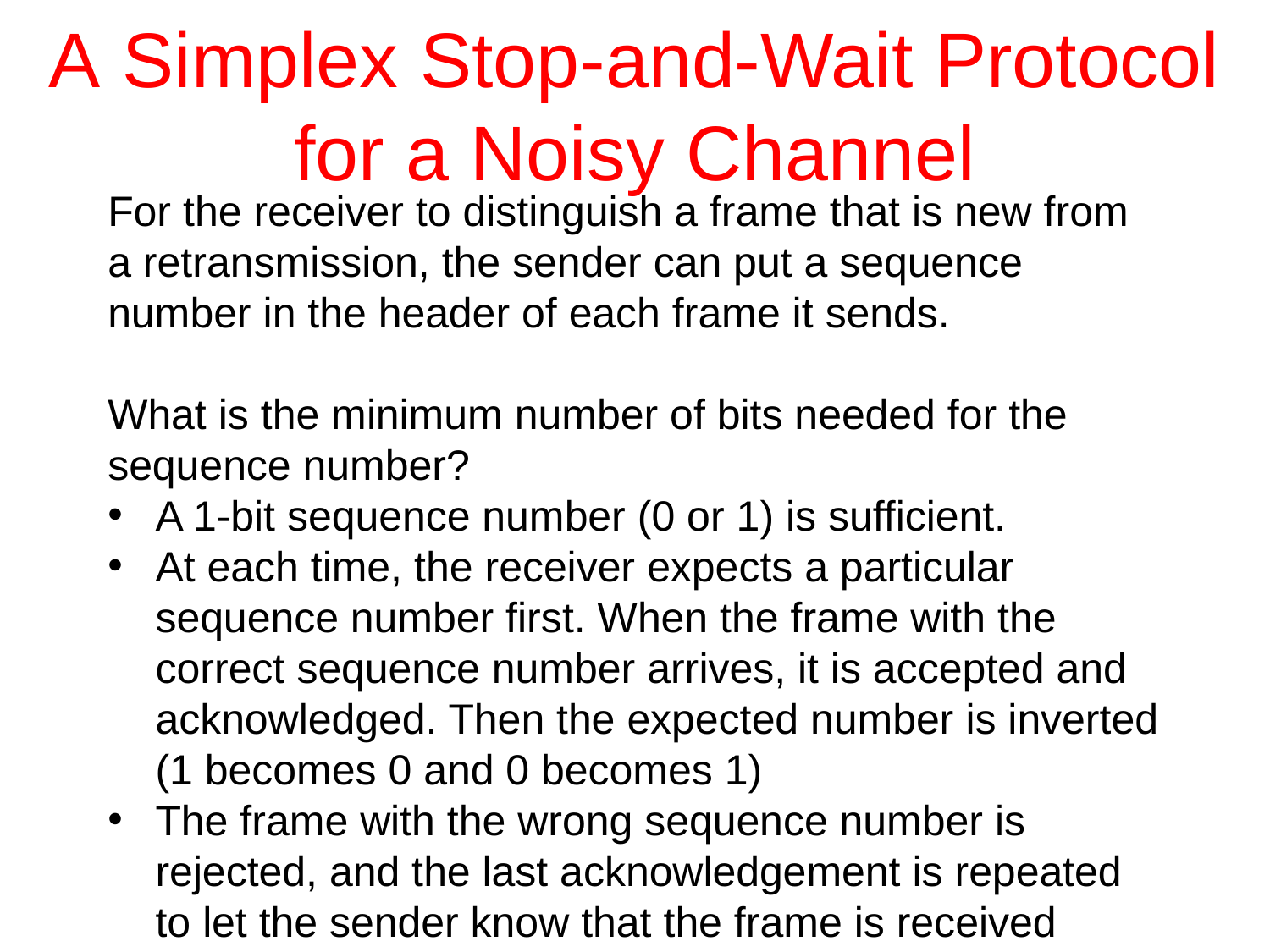

# A Simplex Stop-and-Wait Protocol for a Noisy Channel
For the receiver to distinguish a frame that is new from a retransmission, the sender can put a sequence number in the header of each frame it sends.

What is the minimum number of bits needed for the sequence number?
A 1-bit sequence number (0 or 1) is sufficient.
At each time, the receiver expects a particular sequence number first. When the frame with the correct sequence number arrives, it is accepted and acknowledged. Then the expected number is inverted (1 becomes 0 and 0 becomes 1)
The frame with the wrong sequence number is rejected, and the last acknowledgement is repeated to let the sender know that the frame is received